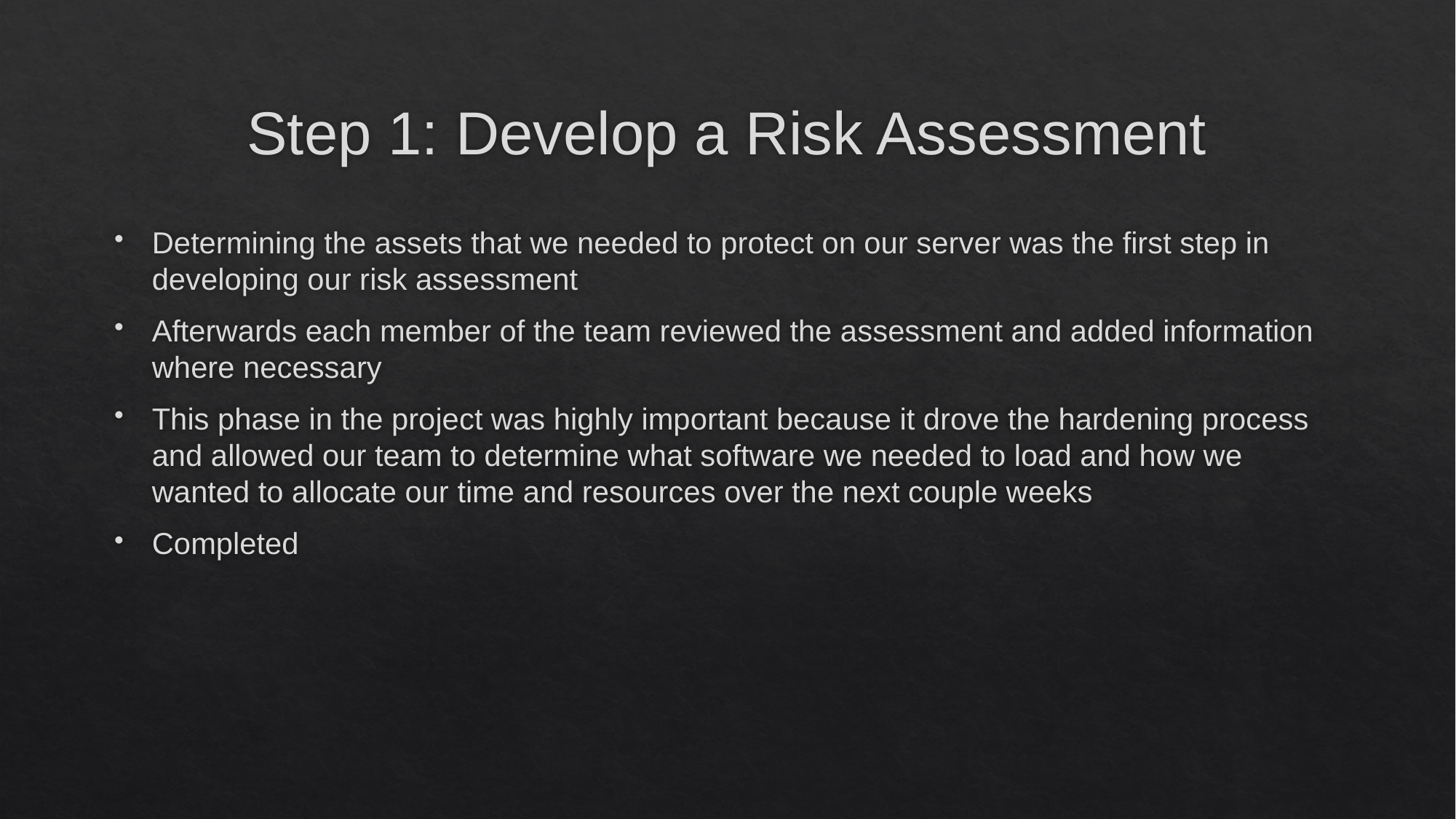

# Step 1: Develop a Risk Assessment
Determining the assets that we needed to protect on our server was the first step in developing our risk assessment
Afterwards each member of the team reviewed the assessment and added information where necessary
This phase in the project was highly important because it drove the hardening process and allowed our team to determine what software we needed to load and how we wanted to allocate our time and resources over the next couple weeks
Completed